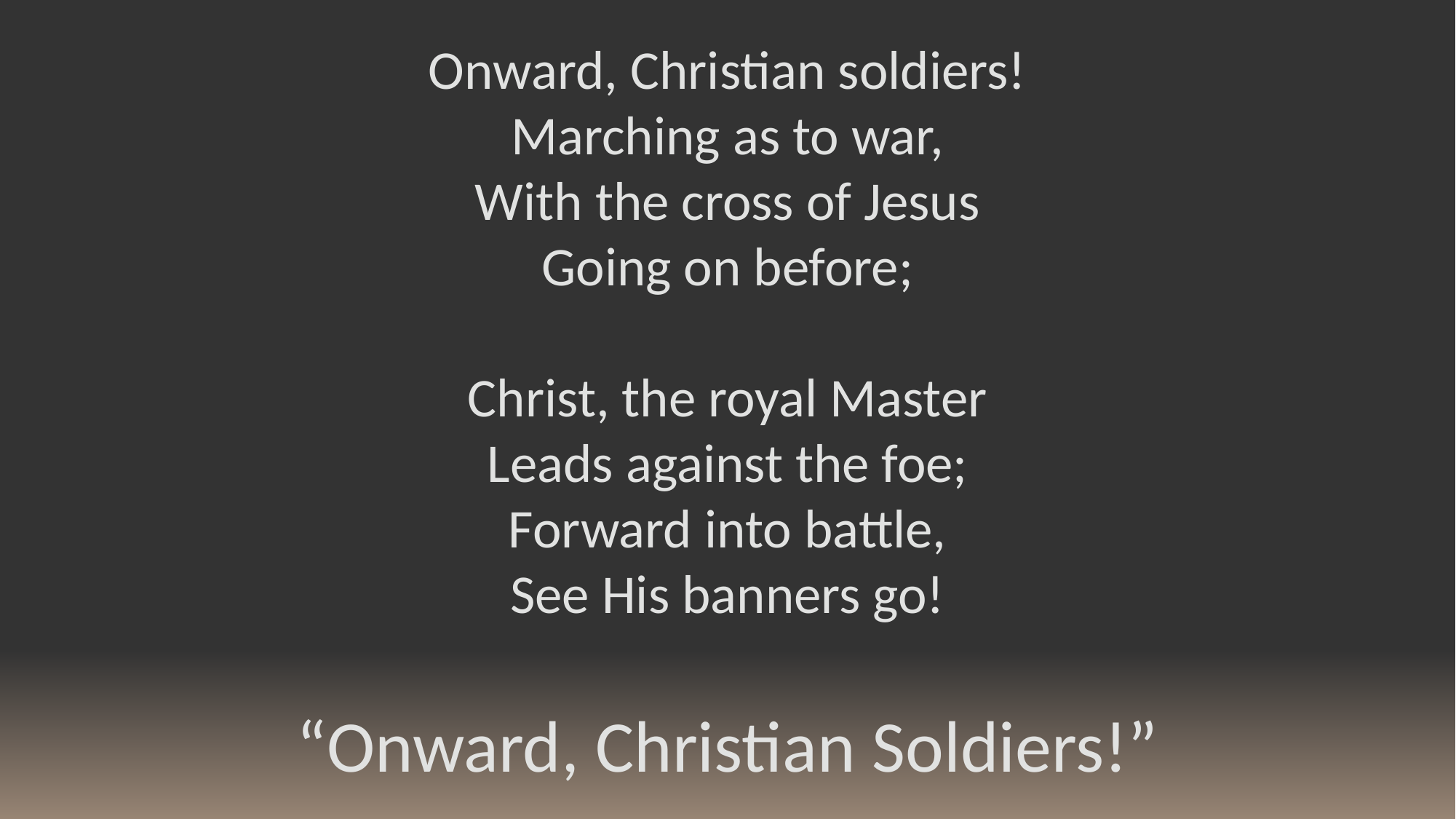

Onward, Christian soldiers!
Marching as to war,
With the cross of Jesus
Going on before;

Christ, the royal Master
Leads against the foe;
Forward into battle,
See His banners go!

“Onward, Christian Soldiers!”